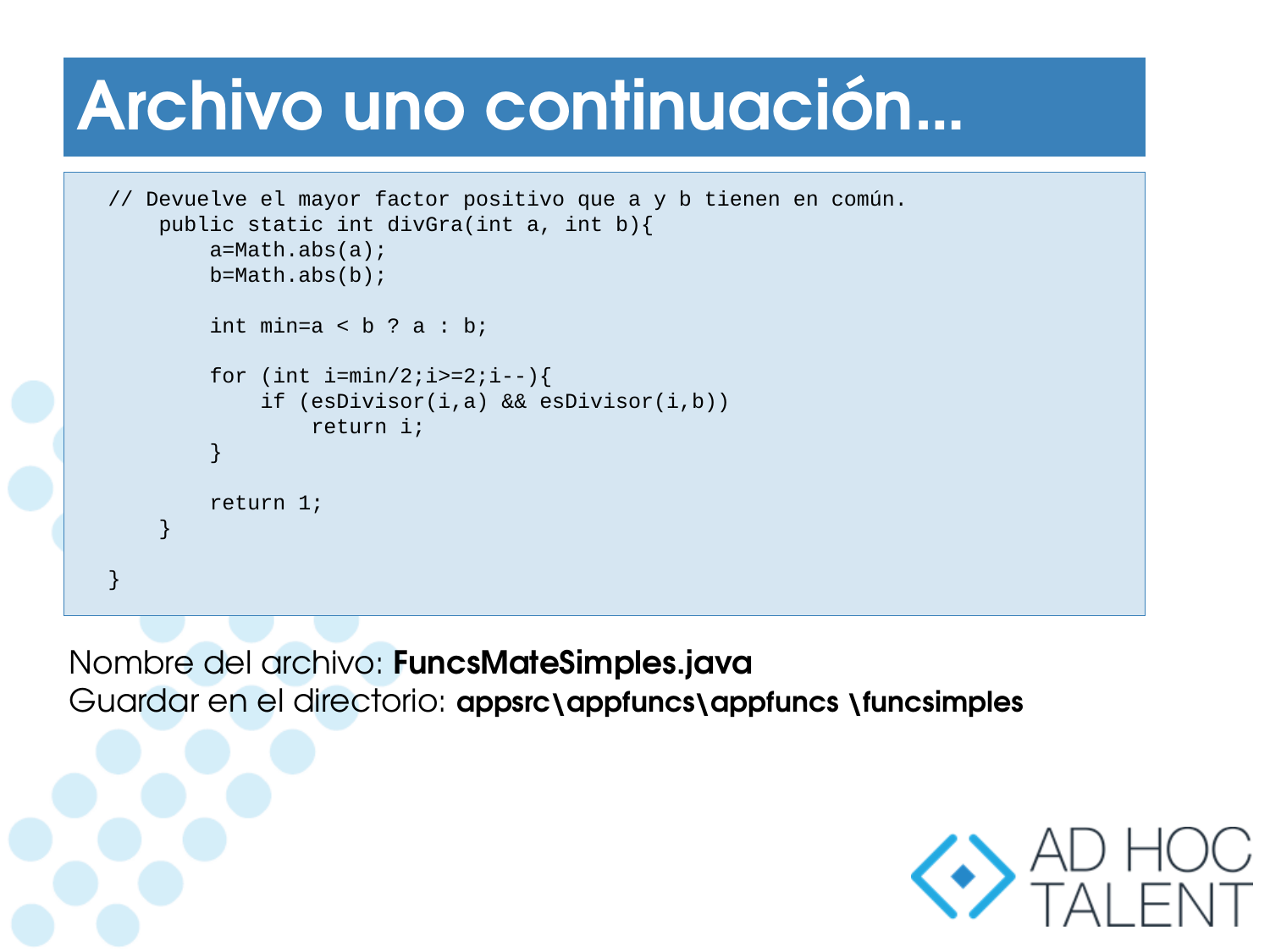

# Archivo uno continuación…
// Devuelve el mayor factor positivo que a y b tienen en común.
    public static int divGra(int a, int b){
        a=Math.abs(a);
        b=Math.abs(b);

        int min=a < b ? a : b;

        for (int i=min/2;i>=2;i--){
            if (esDivisor(i,a) && esDivisor(i,b))
                return i;
        }

        return 1;
    }

}

Nombre del archivo: FuncsMateSimples.java
Guardar en el directorio: appsrc\appfuncs\appfuncs \funcsimples